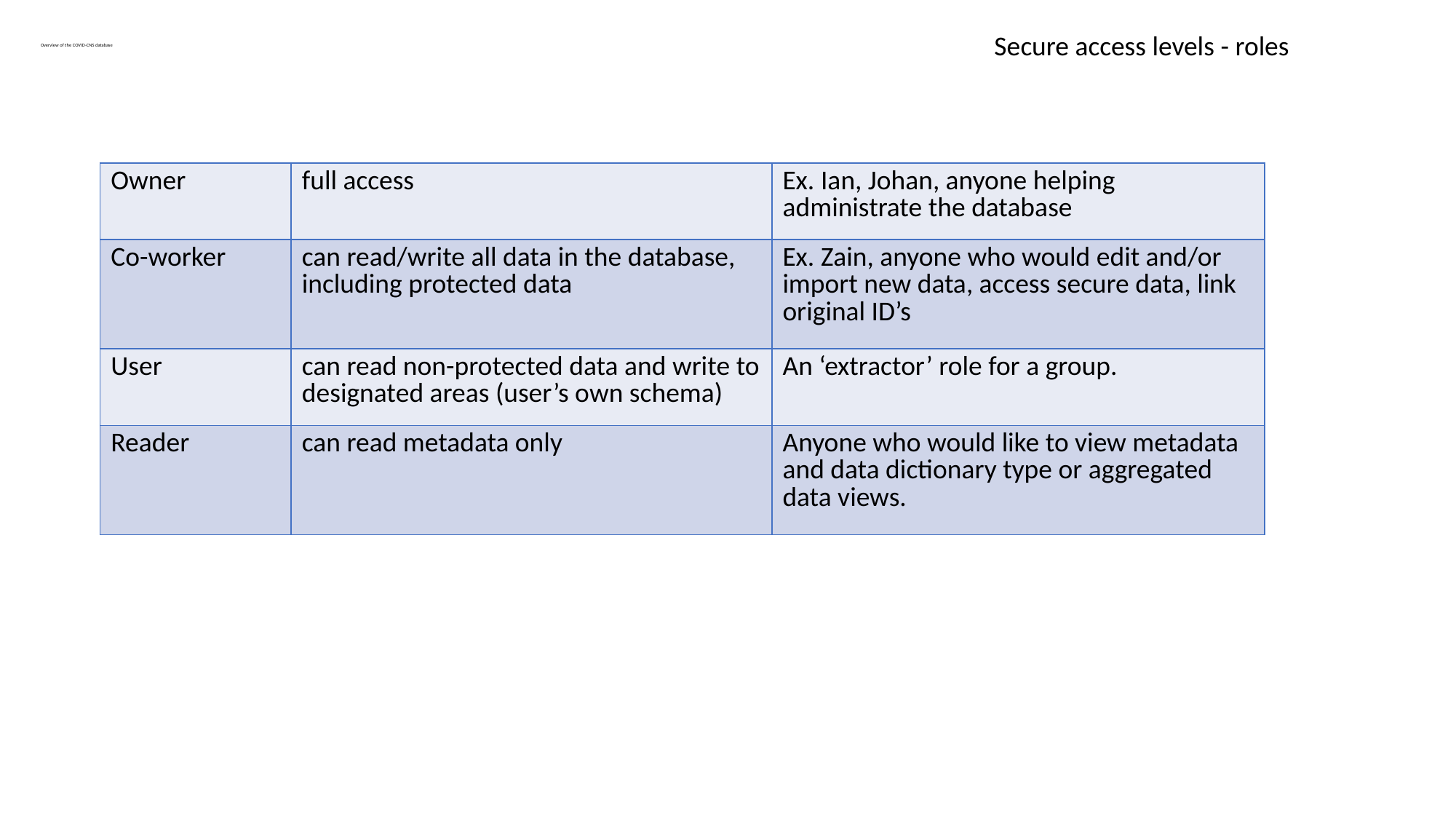

Secure access levels - roles
# Overview of the COVID-CNS database
| Owner | full access | Ex. Ian, Johan, anyone helping administrate the database |
| --- | --- | --- |
| Co-worker | can read/write all data in the database, including protected data | Ex. Zain, anyone who would edit and/or import new data, access secure data, link original ID’s |
| User | can read non-protected data and write to designated areas (user’s own schema) | An ‘extractor’ role for a group. |
| Reader | can read metadata only | Anyone who would like to view metadata and data dictionary type or aggregated data views. |